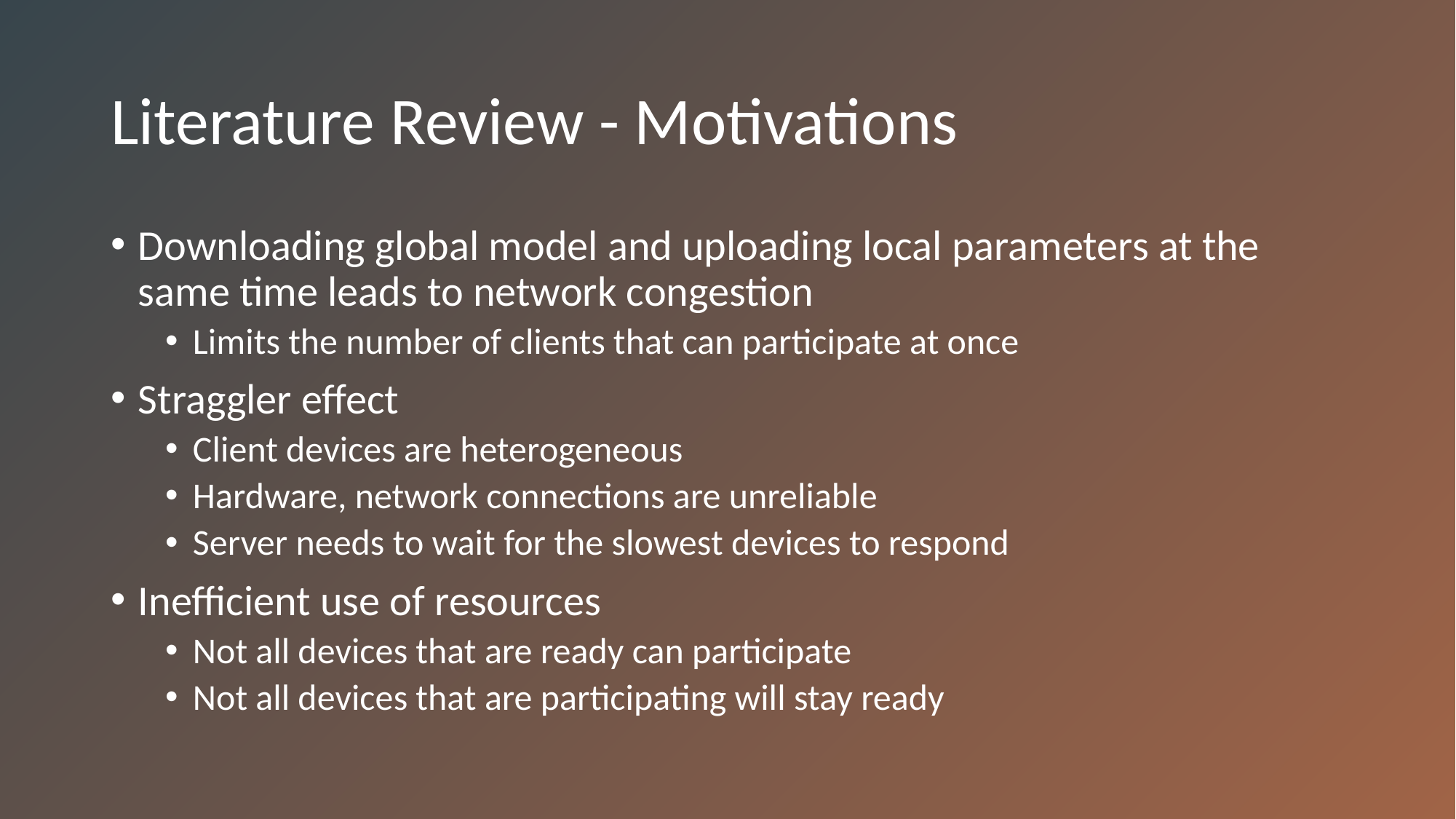

# Literature Review - Motivations
Downloading global model and uploading local parameters at the same time leads to network congestion
Limits the number of clients that can participate at once
Straggler effect
Client devices are heterogeneous
Hardware, network connections are unreliable
Server needs to wait for the slowest devices to respond
Inefficient use of resources
Not all devices that are ready can participate
Not all devices that are participating will stay ready